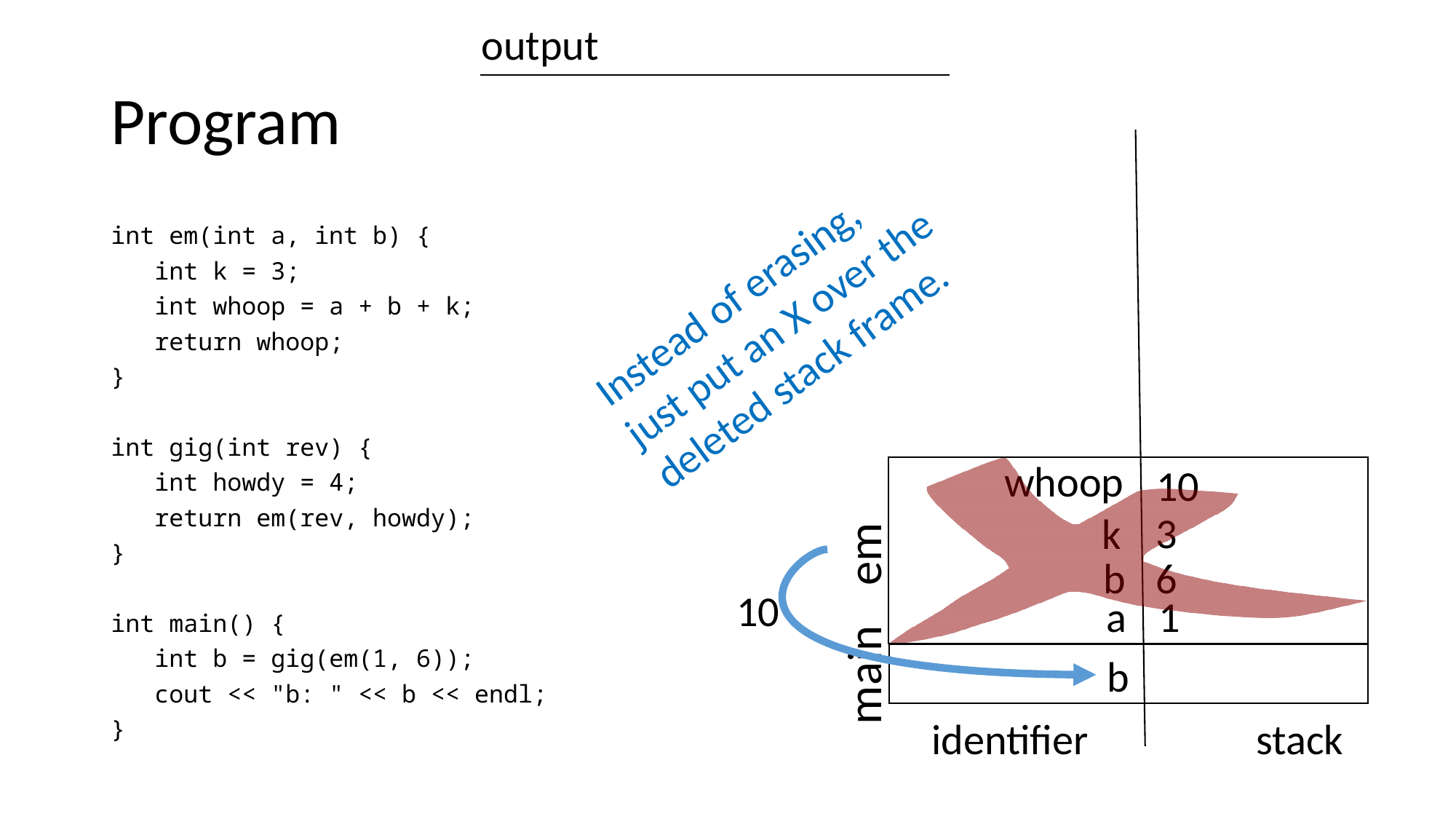

output
# Program
int em(int a, int b) {
   int k = 3;
   int whoop = a + b + k;
   return whoop;
}

int gig(int rev) {
   int howdy = 4;
   return em(rev, howdy);
}

int main() {
   int b = gig(em(1, 6));
   cout << "b: " << b << endl;
}
Instead of erasing,
just put an X over the
deleted stack frame.
whoop
10

3
k
em
b
6
10
a
1
main

b
identifier
stack